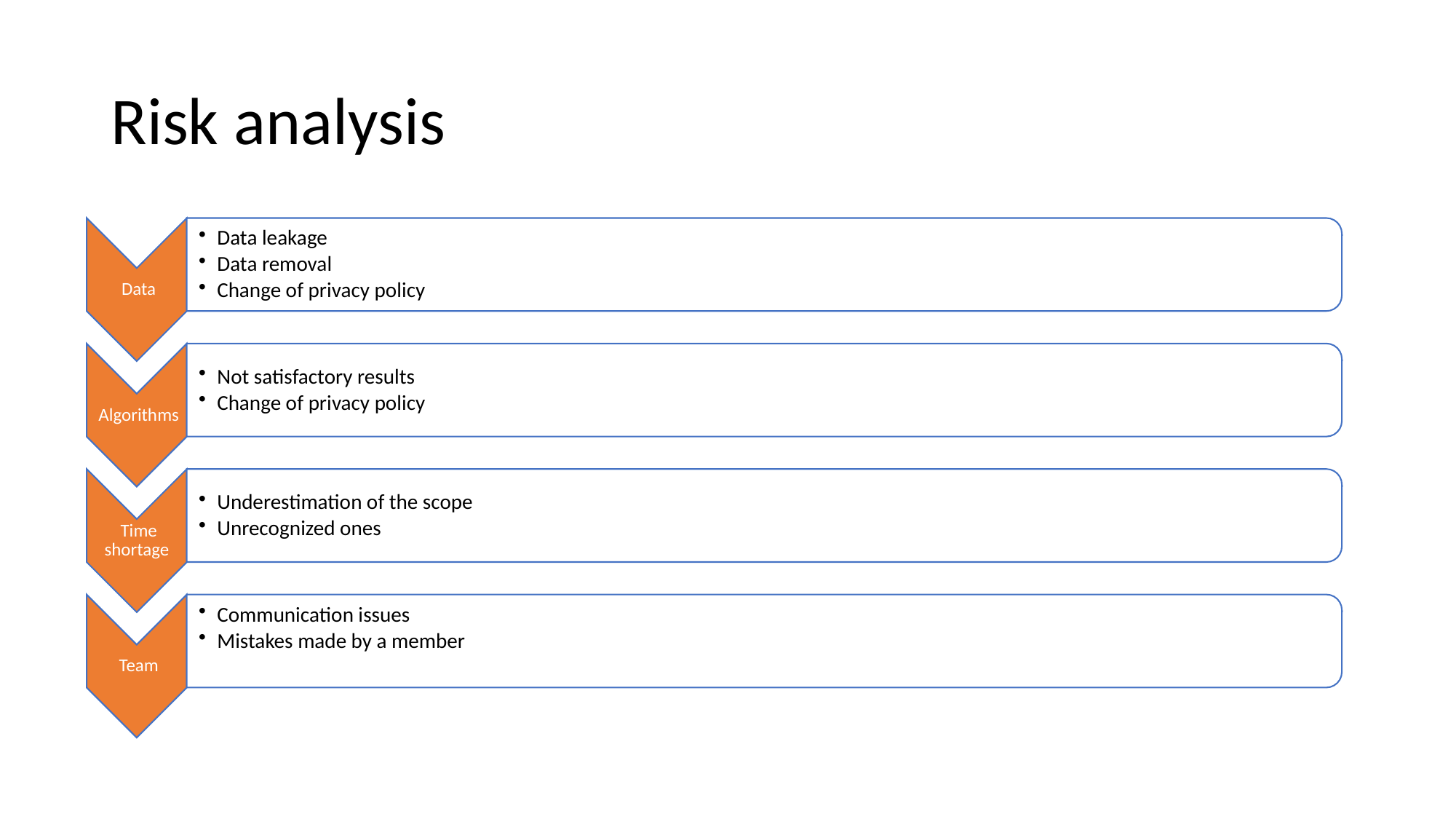

# Risk analysis
 Data
 Data leakage
 Data removal
 Change of privacy policy
 Algorithms
 Not satisfactory results
 Change of privacy policy
 Time shortage
 Underestimation of the scope
 Unrecognized ones
 Team
 Communication issues
 Mistakes made by a member